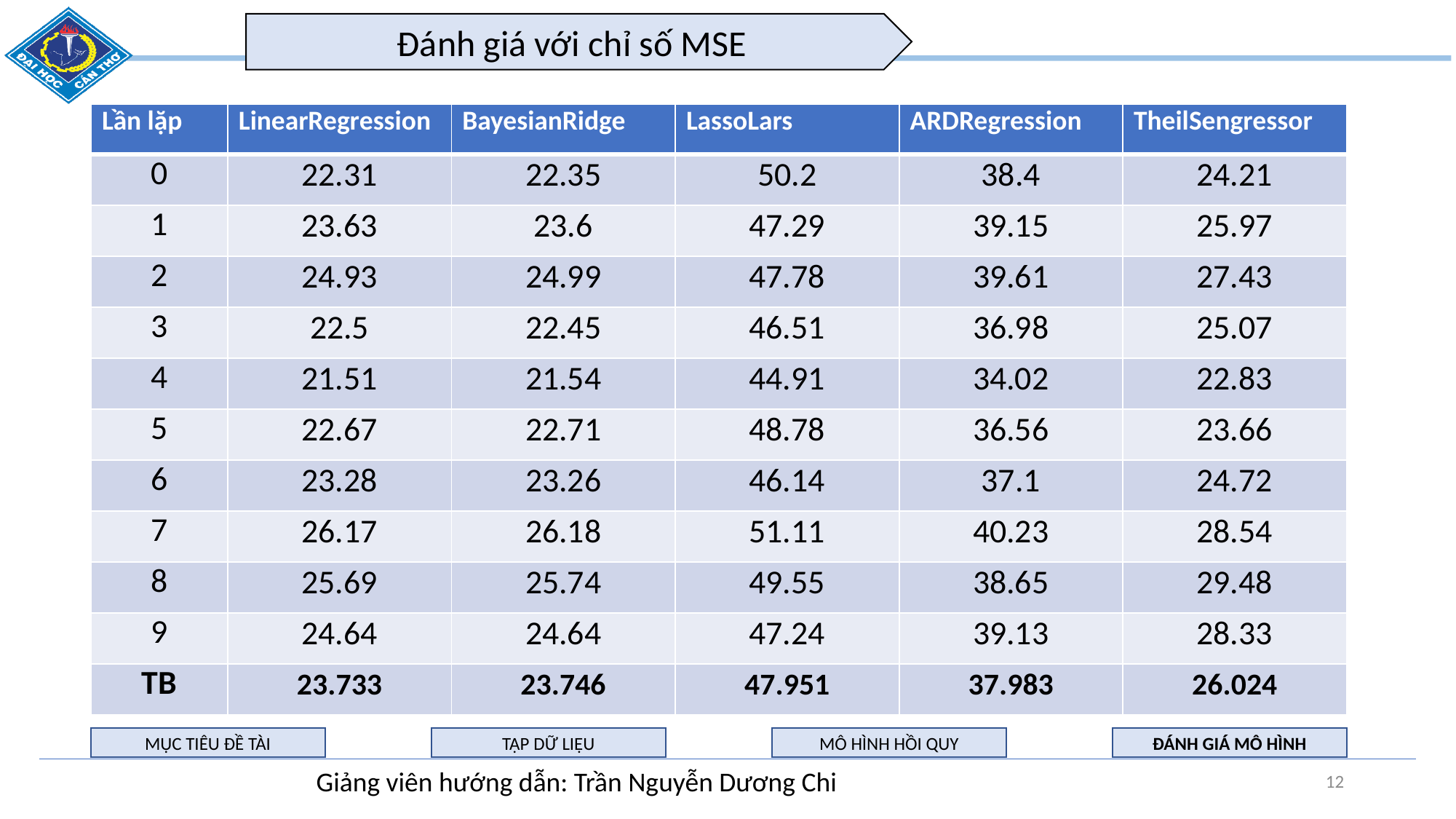

Đánh giá với chỉ số MSE
| Lần lặp | LinearRegression | BayesianRidge | LassoLars | ARDRegression | TheilSengressor |
| --- | --- | --- | --- | --- | --- |
| 0 | 22.31 | 22.35 | 50.2 | 38.4 | 24.21 |
| 1 | 23.63 | 23.6 | 47.29 | 39.15 | 25.97 |
| 2 | 24.93 | 24.99 | 47.78 | 39.61 | 27.43 |
| 3 | 22.5 | 22.45 | 46.51 | 36.98 | 25.07 |
| 4 | 21.51 | 21.54 | 44.91 | 34.02 | 22.83 |
| 5 | 22.67 | 22.71 | 48.78 | 36.56 | 23.66 |
| 6 | 23.28 | 23.26 | 46.14 | 37.1 | 24.72 |
| 7 | 26.17 | 26.18 | 51.11 | 40.23 | 28.54 |
| 8 | 25.69 | 25.74 | 49.55 | 38.65 | 29.48 |
| 9 | 24.64 | 24.64 | 47.24 | 39.13 | 28.33 |
| TB | 23.733 | 23.746 | 47.951 | 37.983 | 26.024 |
MỤC TIÊU ĐỀ TÀI
TẬP DỮ LIỆU
MÔ HÌNH HỒI QUY
ĐÁNH GIÁ MÔ HÌNH
12